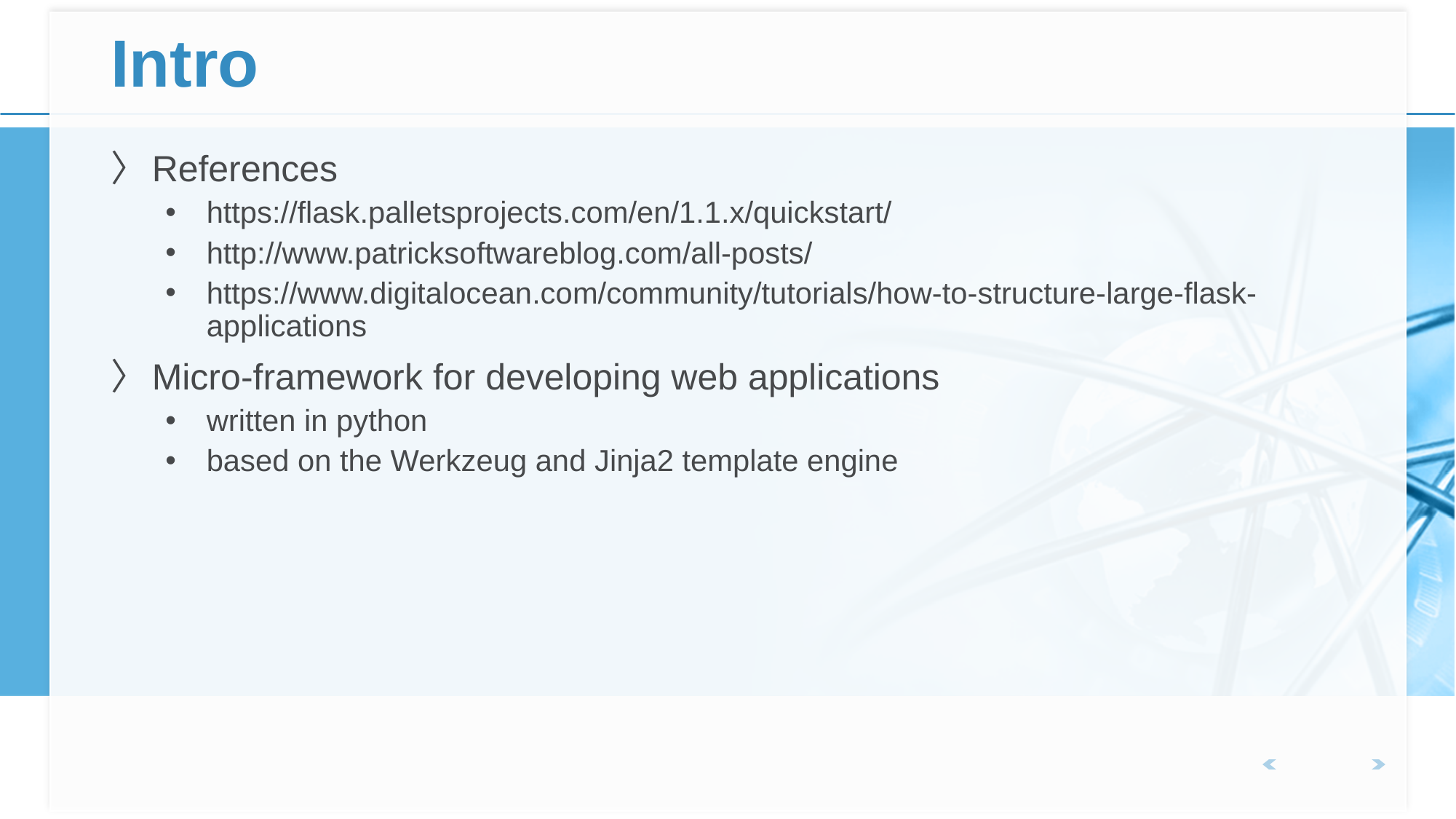

# Intro
References
https://flask.palletsprojects.com/en/1.1.x/quickstart/
http://www.patricksoftwareblog.com/all-posts/
https://www.digitalocean.com/community/tutorials/how-to-structure-large-flask-applications
Micro-framework for developing web applications
written in python
based on the Werkzeug and Jinja2 template engine